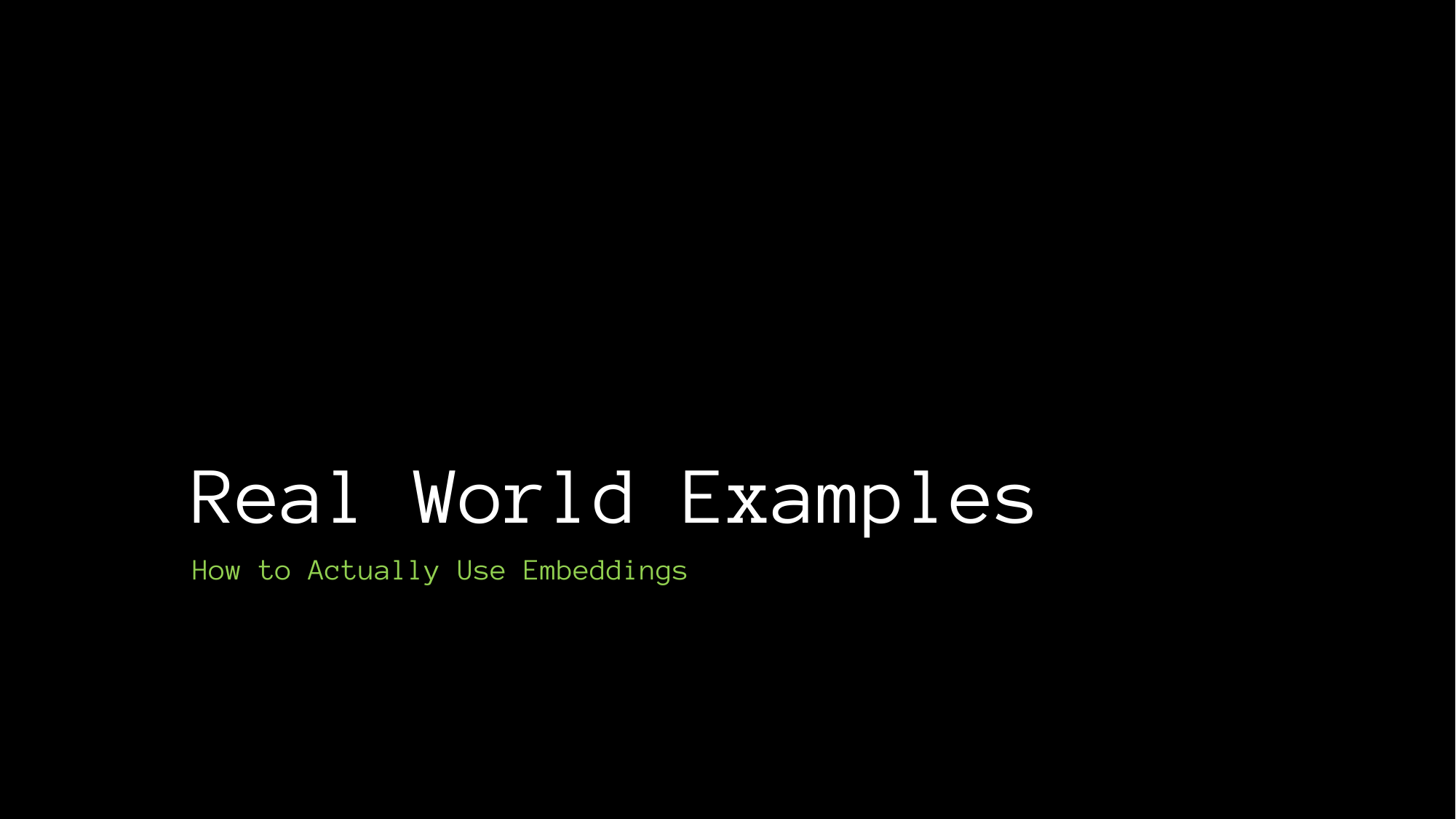

# Real World Examples
How to Actually Use Embeddings